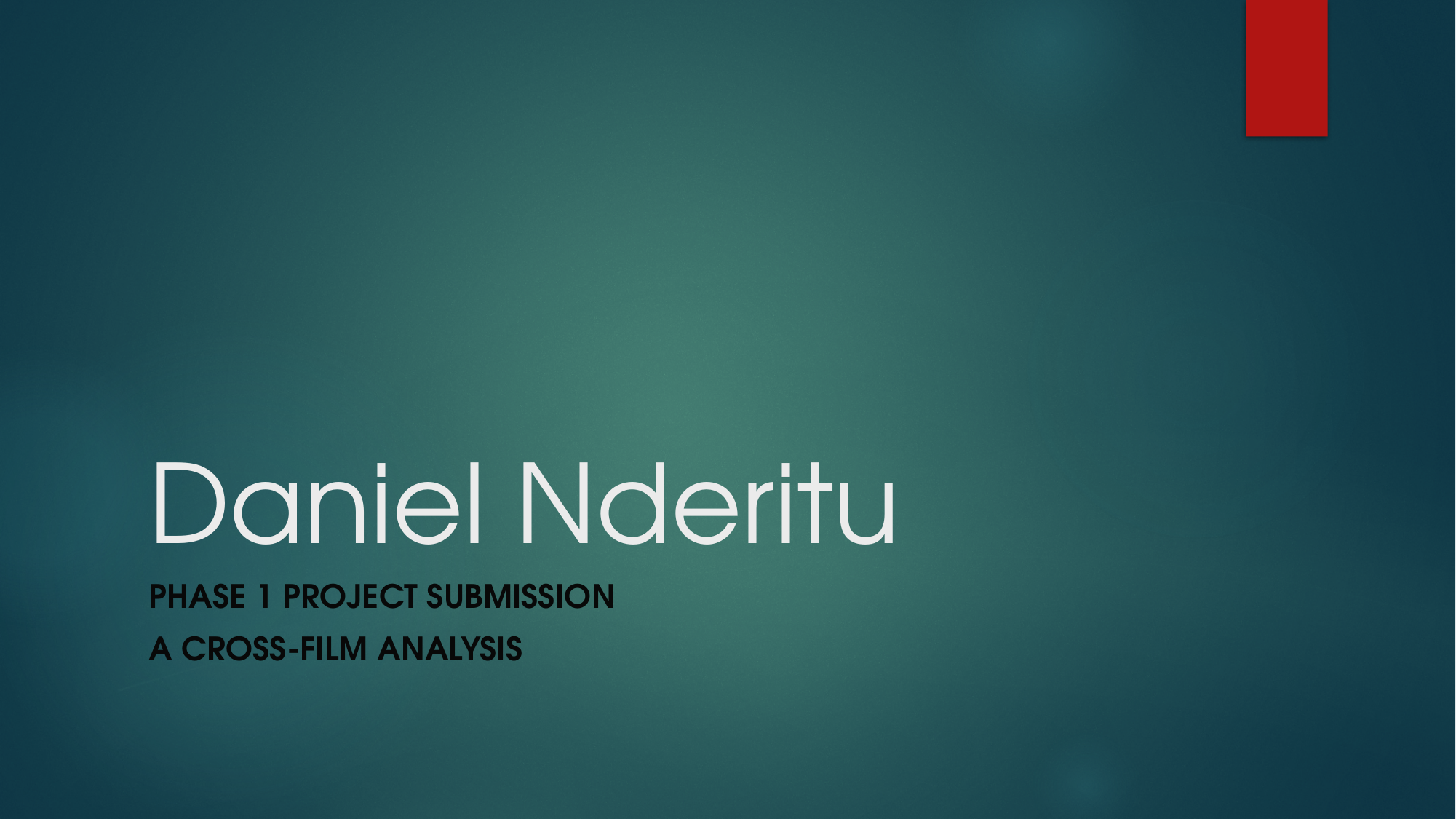

# Daniel Nderitu
Phase 1 project submission
A Cross-film analysis